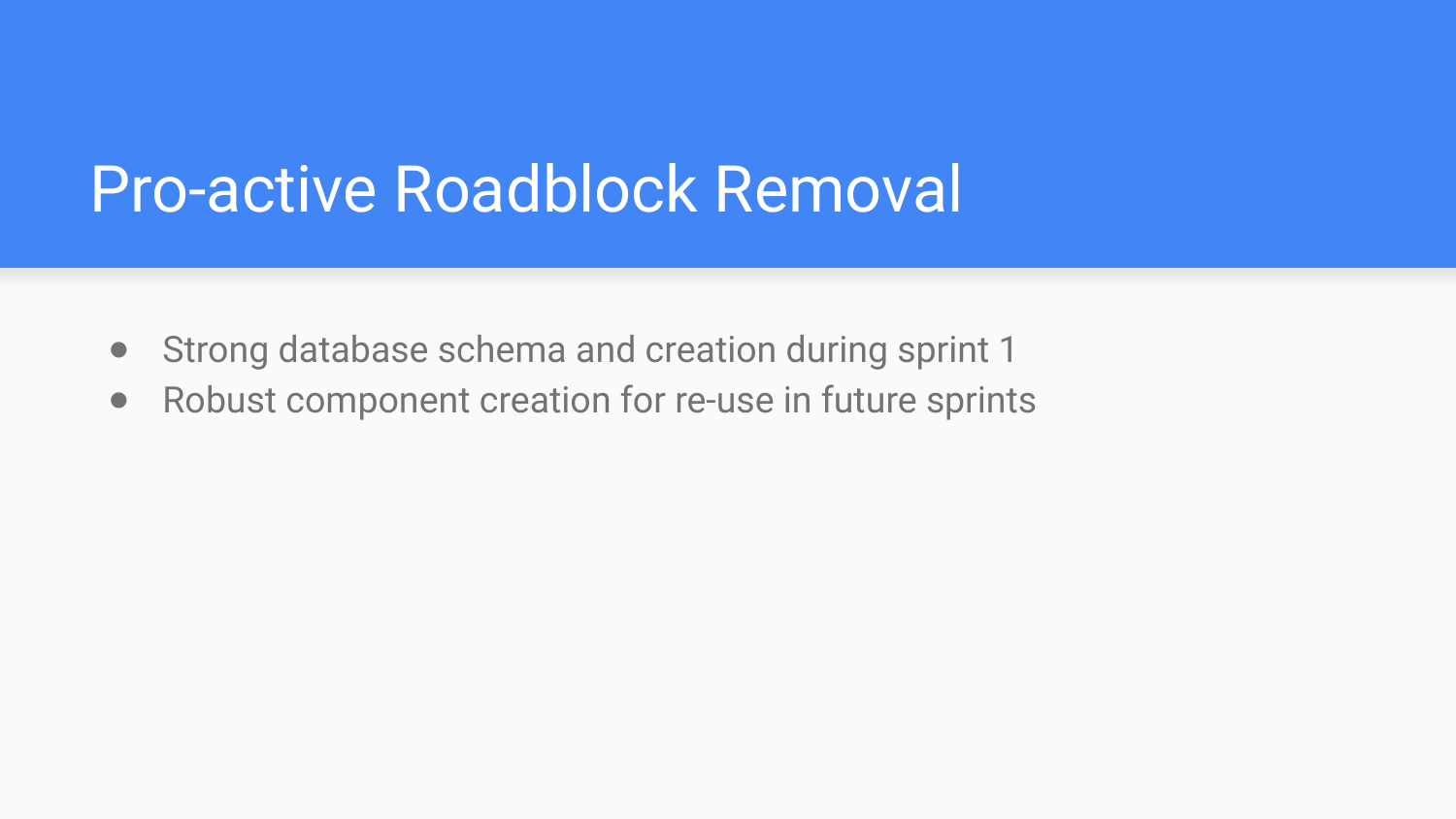

# Pro-active Roadblock Removal
Strong database schema and creation during sprint 1
Robust component creation for re-use in future sprints